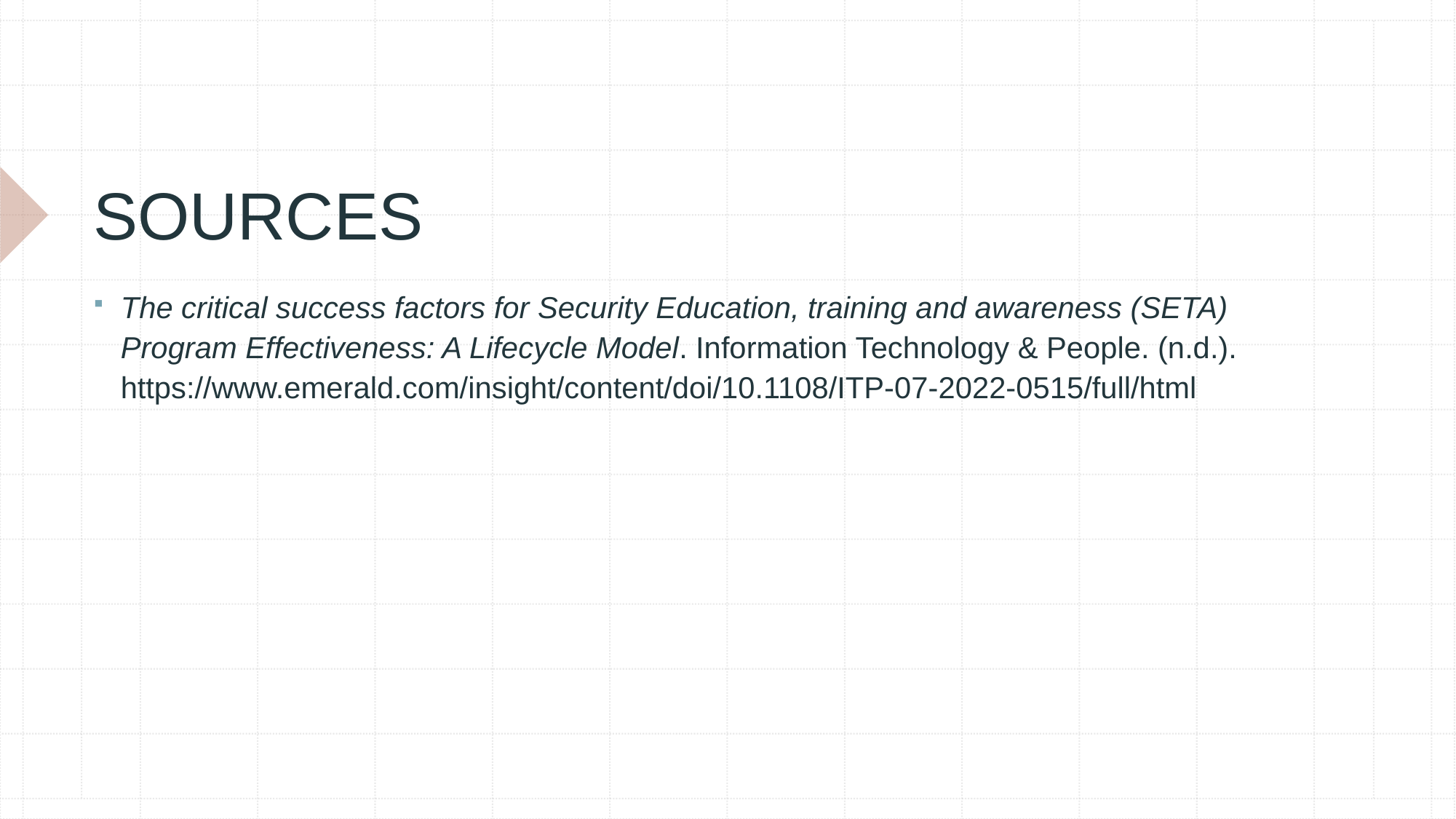

# SOURCES
The critical success factors for Security Education, training and awareness (SETA) Program Effectiveness: A Lifecycle Model. Information Technology & People. (n.d.). https://www.emerald.com/insight/content/doi/10.1108/ITP-07-2022-0515/full/html